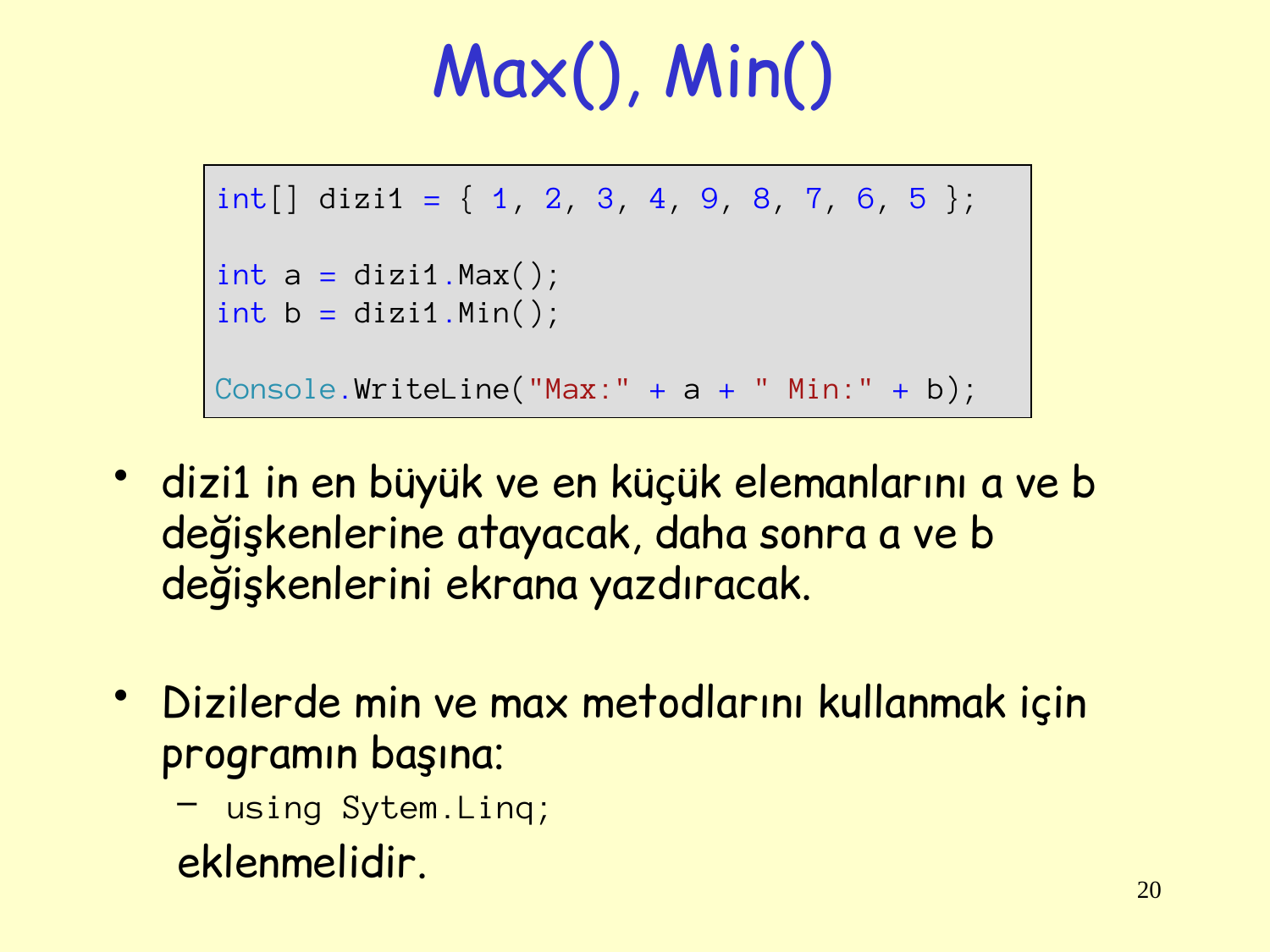

# Max(), Min()
int[] dizi1 = { 1, 2, 3, 4, 9, 8, 7, 6, 5 };

int a = dizi1.Max();
int b = dizi1.Min();

Console.WriteLine("Max:" + a + " Min:" + b);
dizi1 in en büyük ve en küçük elemanlarını a ve b değişkenlerine atayacak, daha sonra a ve b değişkenlerini ekrana yazdıracak.

Dizilerde min ve max metodlarını kullanmak için programın başına:
 using Sytem.Linq;
eklenmelidir.
20